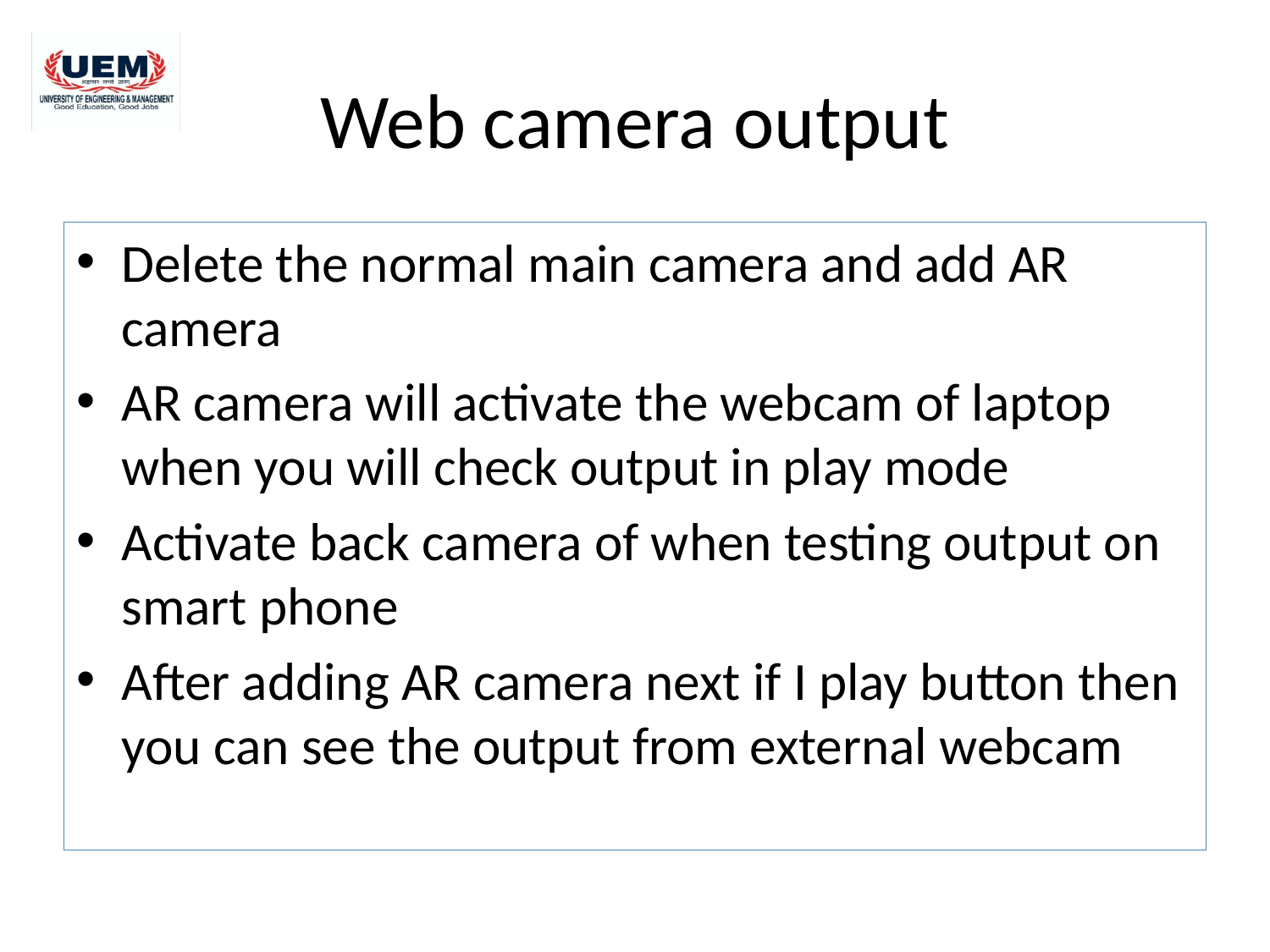

# Web camera output
Delete the normal main camera and add AR camera
AR camera will activate the webcam of laptop when you will check output in play mode
Activate back camera of when testing output on smart phone
After adding AR camera next if I play button then you can see the output from external webcam